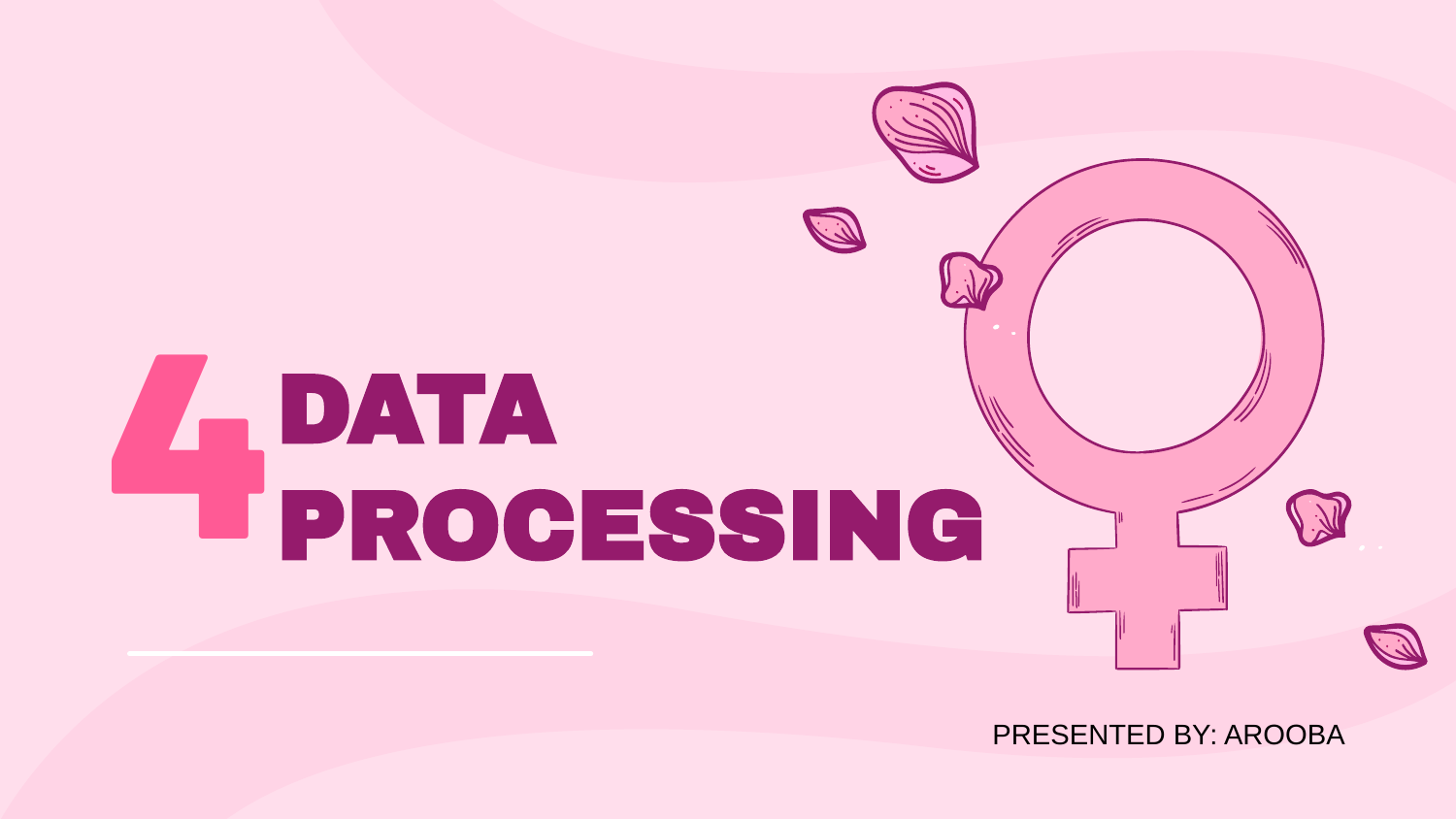

# 4
DATA PROCESSING
PRESENTED BY: AROOBA